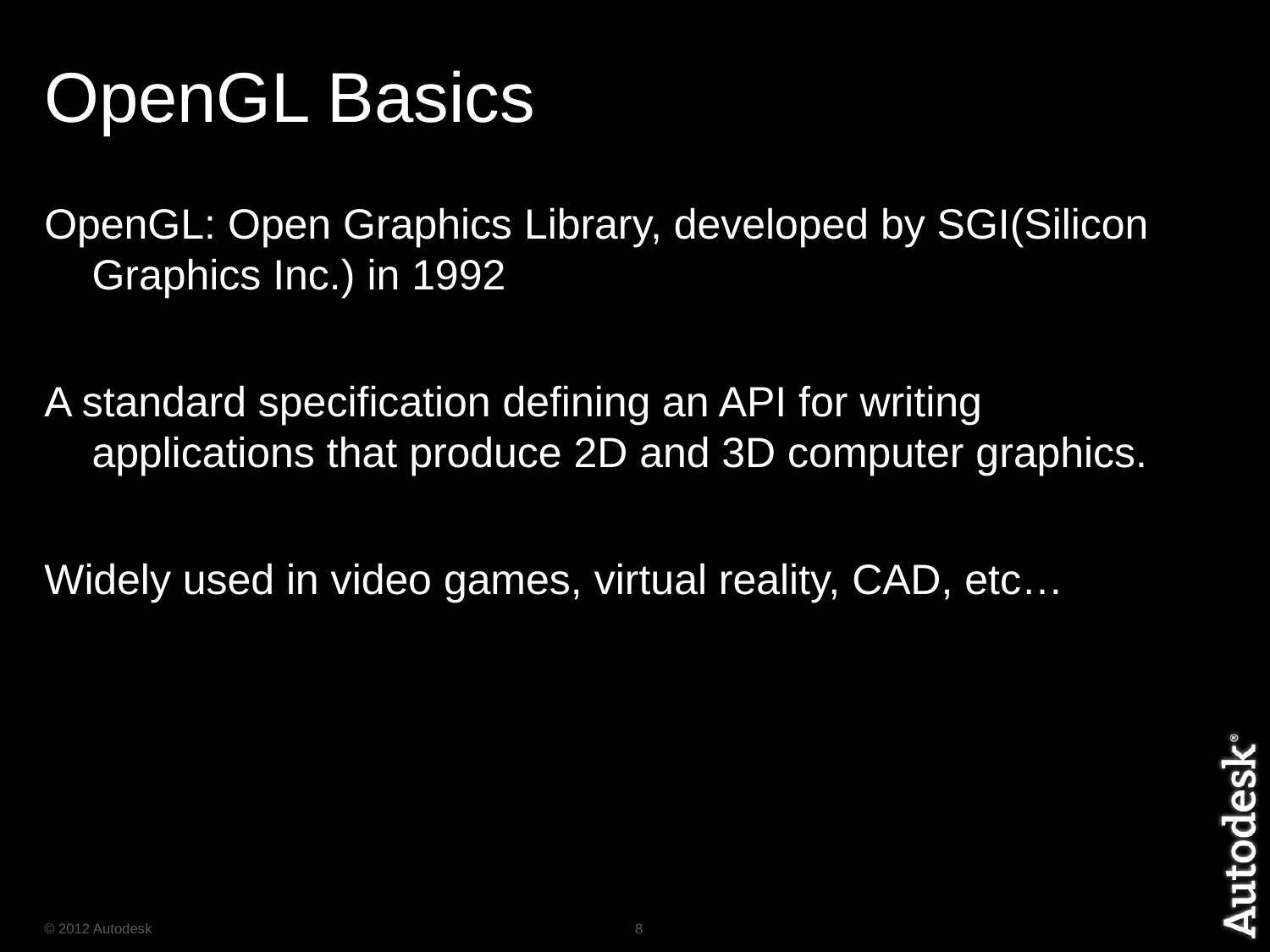

# OpenGL Basics
OpenGL: Open Graphics Library, developed by SGI(Silicon Graphics Inc.) in 1992

A standard specification defining an API for writing applications that produce 2D and 3D computer graphics.

Widely used in video games, virtual reality, CAD, etc…